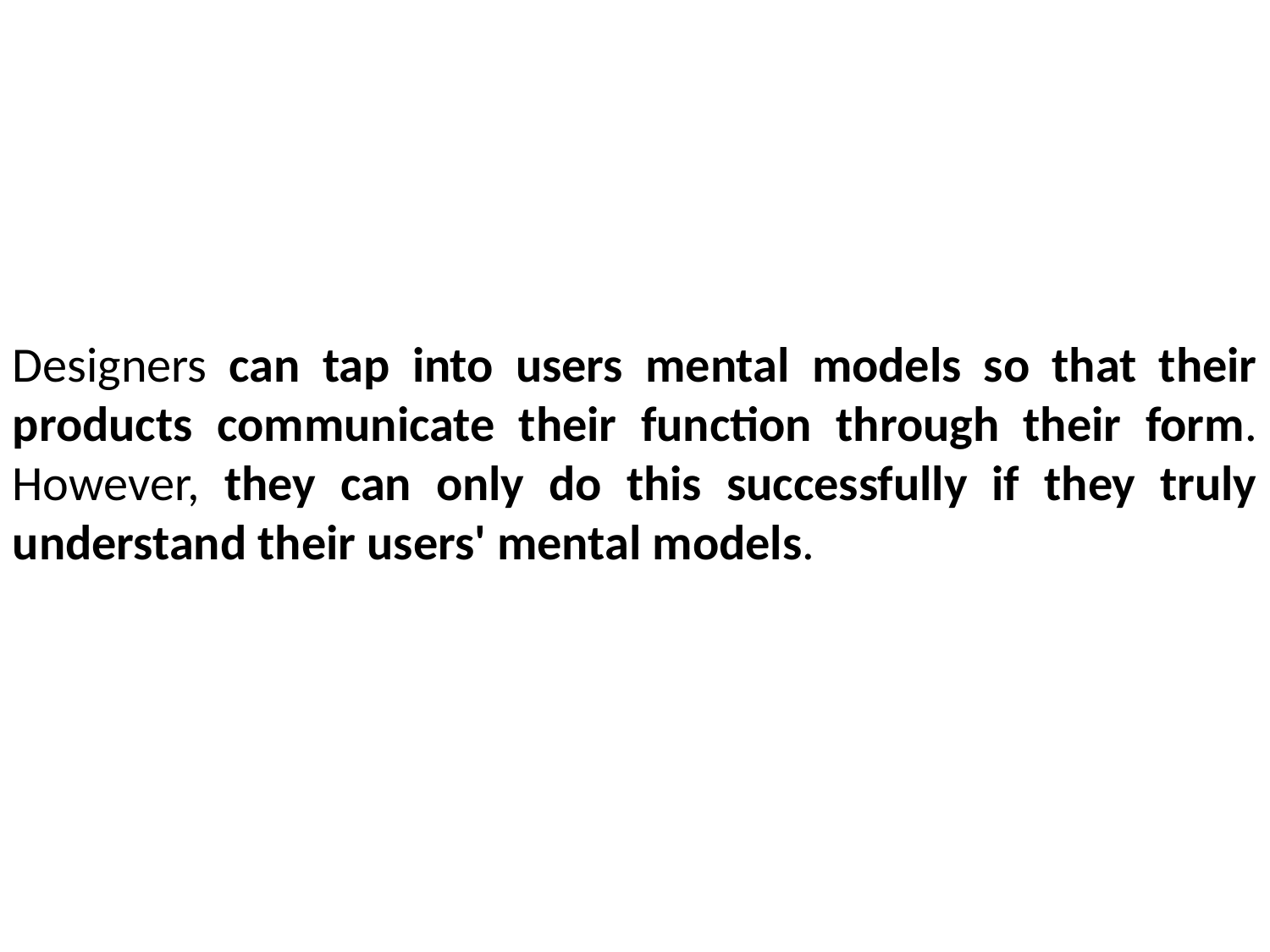

Designers can tap into users mental models so that their products communicate their function through their form. However, they can only do this successfully if they truly understand their users' mental models.